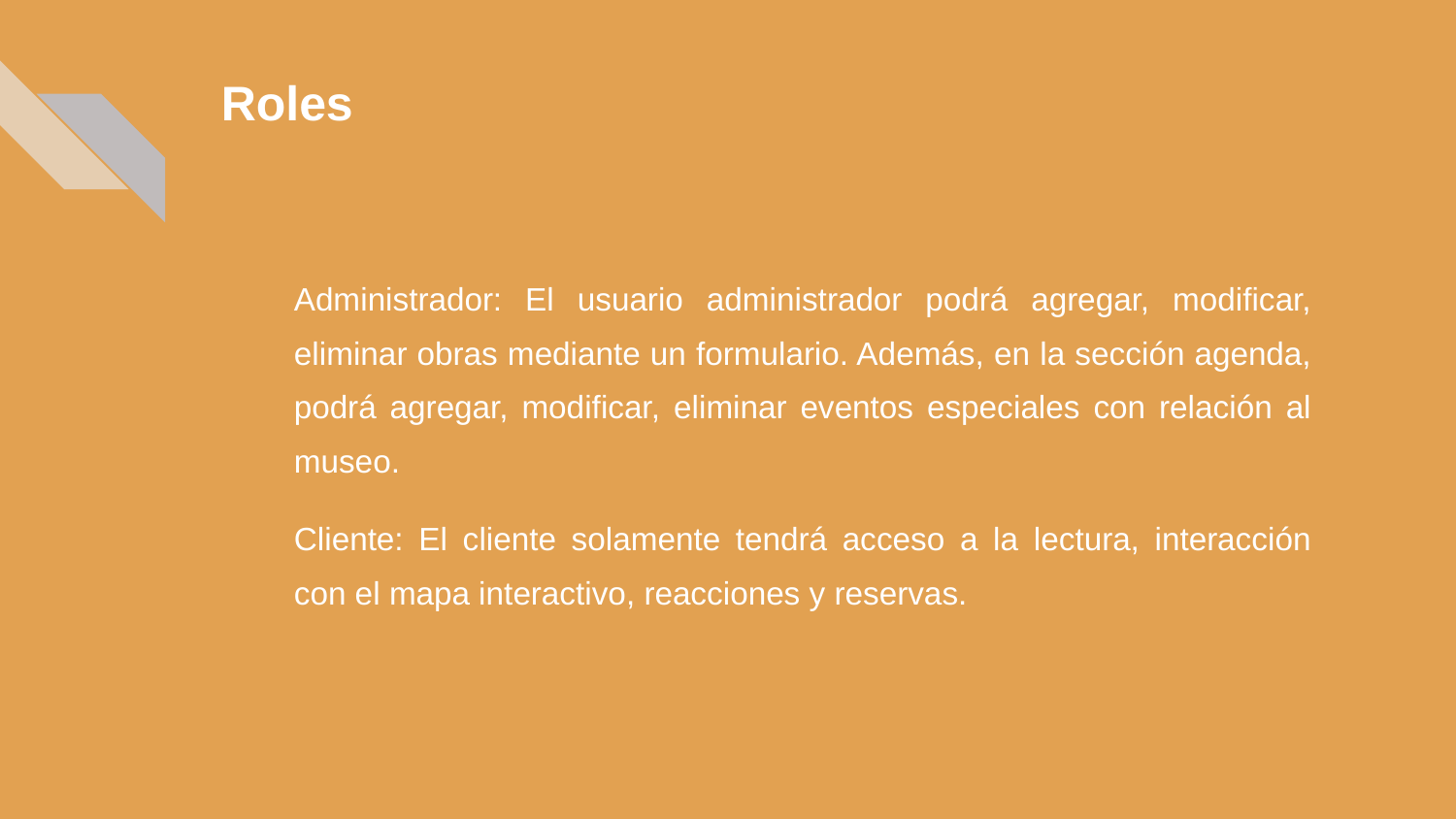

# Roles
Administrador: El usuario administrador podrá agregar, modificar, eliminar obras mediante un formulario. Además, en la sección agenda, podrá agregar, modificar, eliminar eventos especiales con relación al museo.
Cliente: El cliente solamente tendrá acceso a la lectura, interacción con el mapa interactivo, reacciones y reservas.